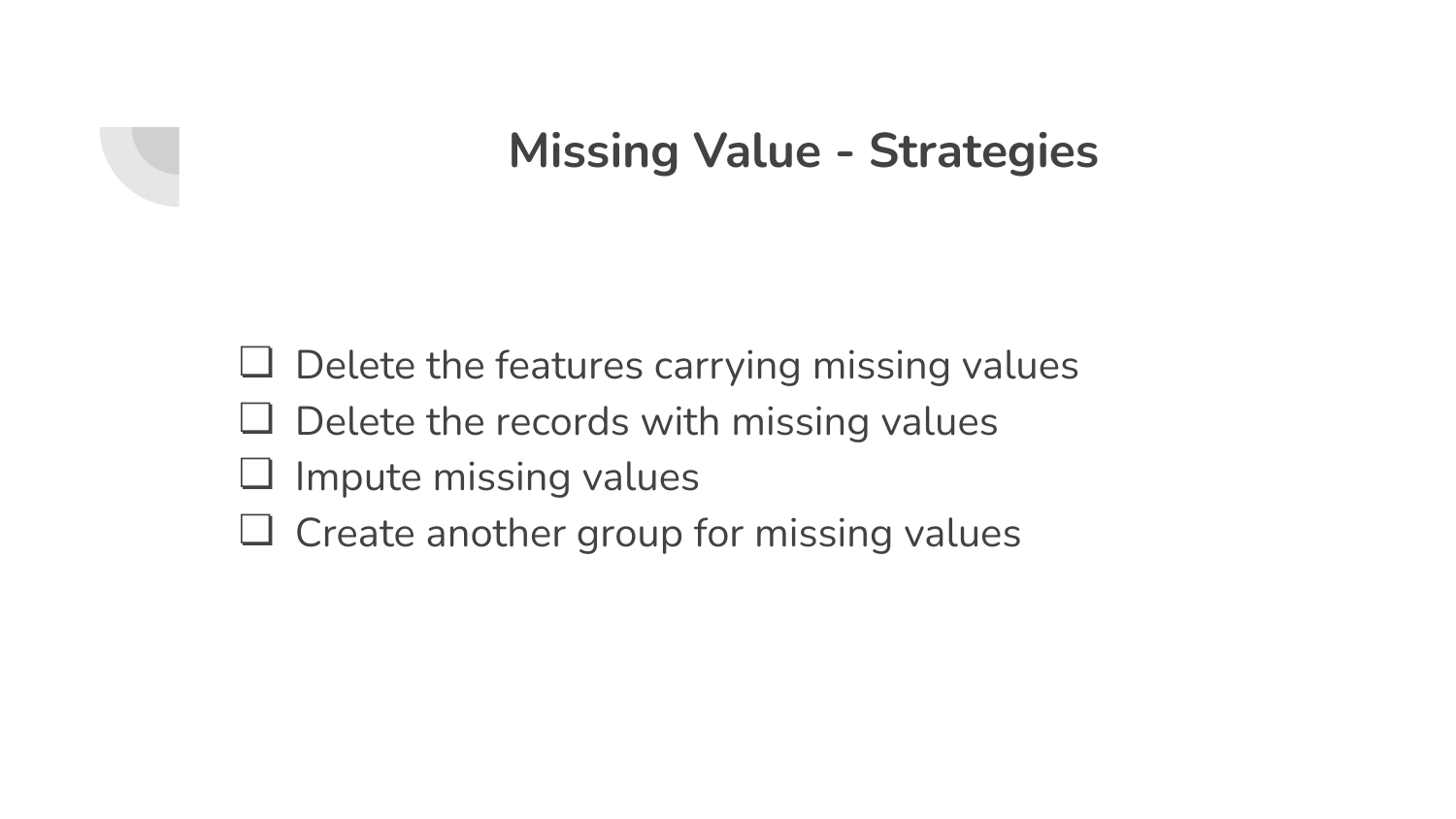

# Missing Value - Strategies
Delete the features carrying missing values
Delete the records with missing values
Impute missing values
Create another group for missing values